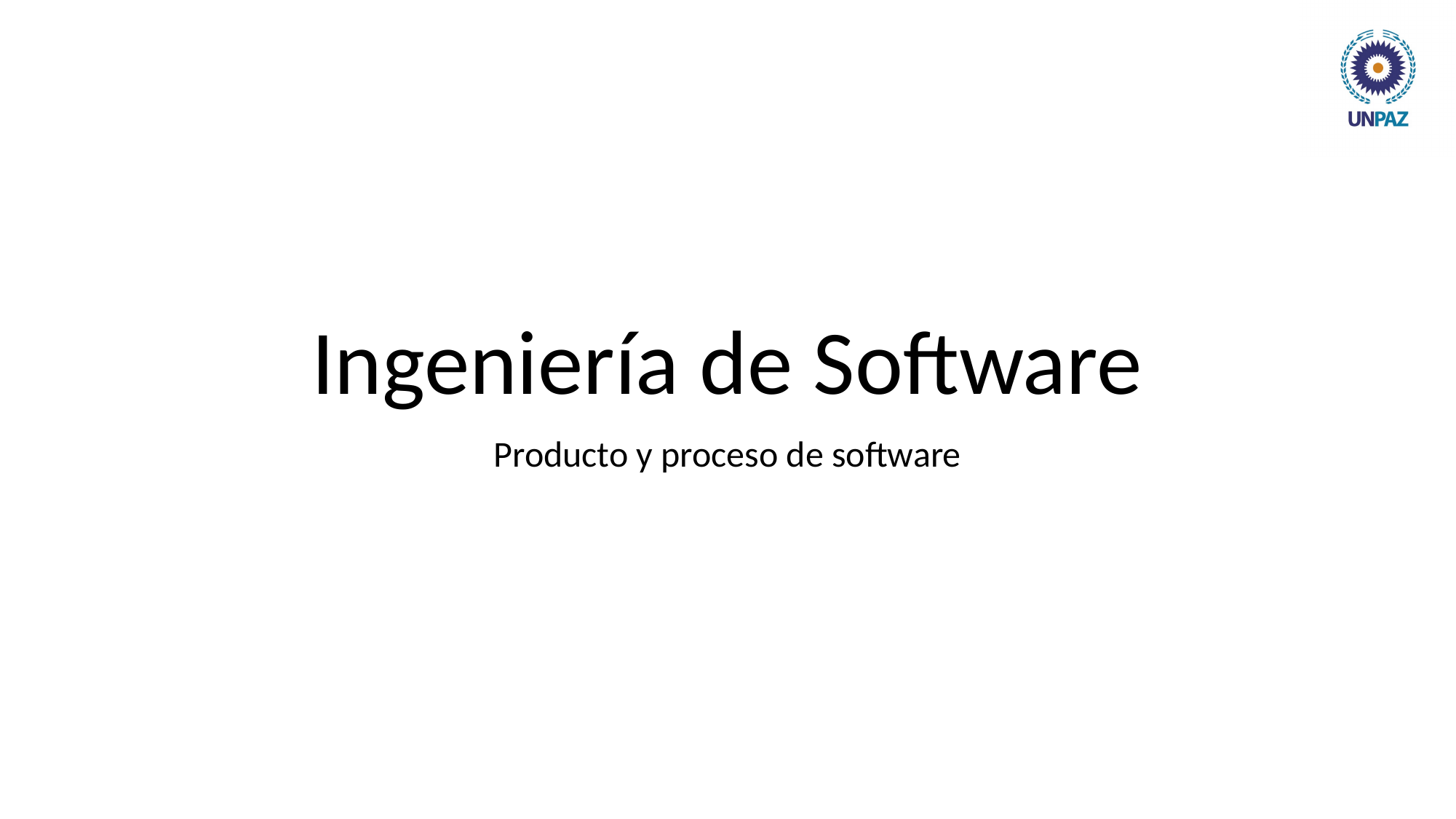

# Ingeniería de Software
Producto y proceso de software